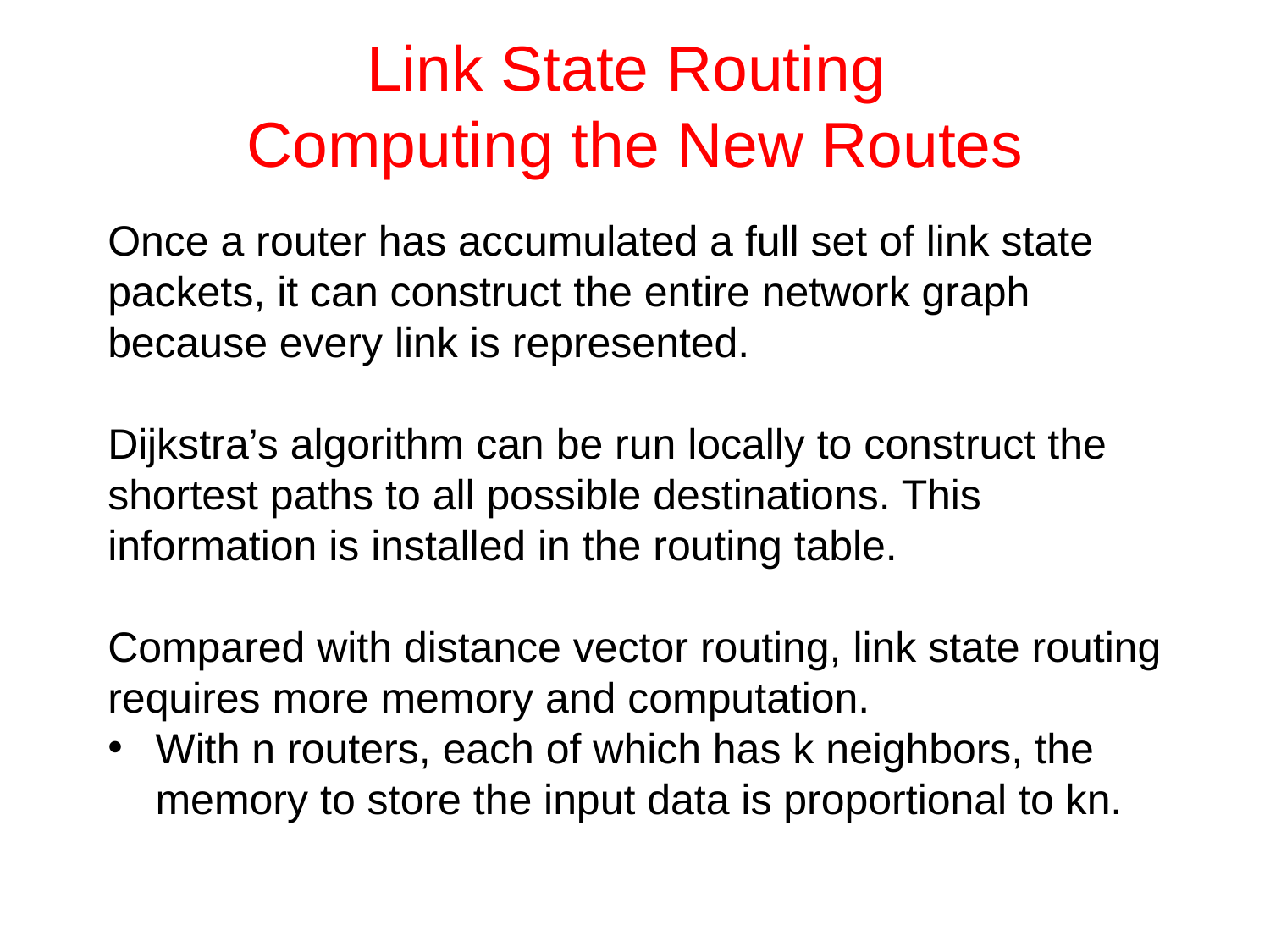

# Link State Routing Computing the New Routes
Once a router has accumulated a full set of link state packets, it can construct the entire network graph because every link is represented.

Dijkstra’s algorithm can be run locally to construct the shortest paths to all possible destinations. This information is installed in the routing table.

Compared with distance vector routing, link state routing requires more memory and computation.
With n routers, each of which has k neighbors, the memory to store the input data is proportional to kn.